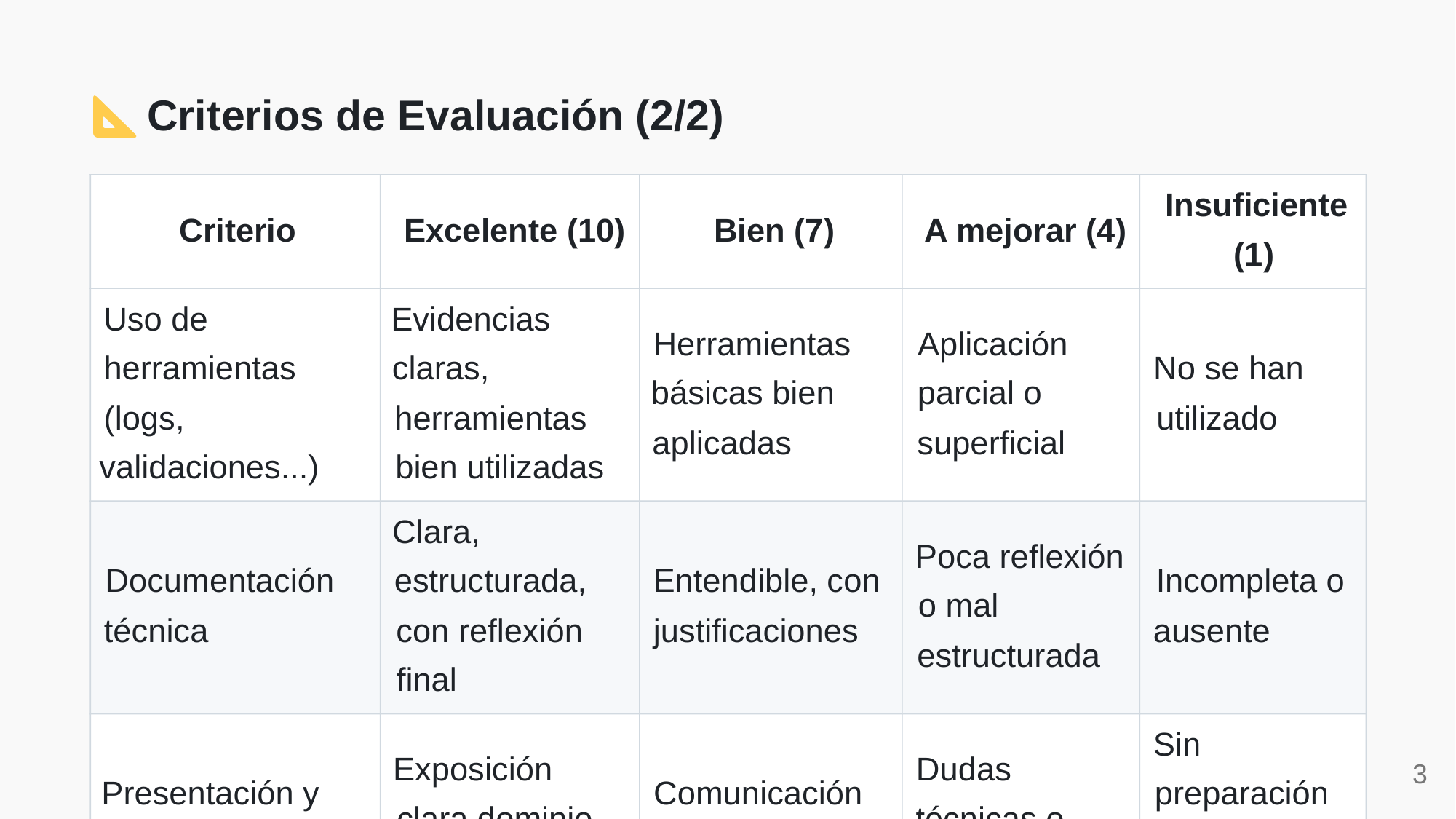

Criterios de Evaluación (2/2)

Insuficiente
Criterio
Excelente (10)
Bien (7)
A mejorar (4)
(1)

Uso de
Evidencias
Herramientas
Aplicación
herramientas
claras,
No se han
básicas bien
parcial o
(logs,
herramientas
utilizado
aplicadas
superficial
validaciones...)
bien utilizadas

Clara,
Poca reflexión
Documentación
estructurada,
Entendible, con
Incompleta o
o mal
técnica
con reflexión
justificaciones
ausente
estructurada
final

Sin
Exposición
Dudas
3
Presentación y
Comunicación
preparación
clara dominio
técnicas o